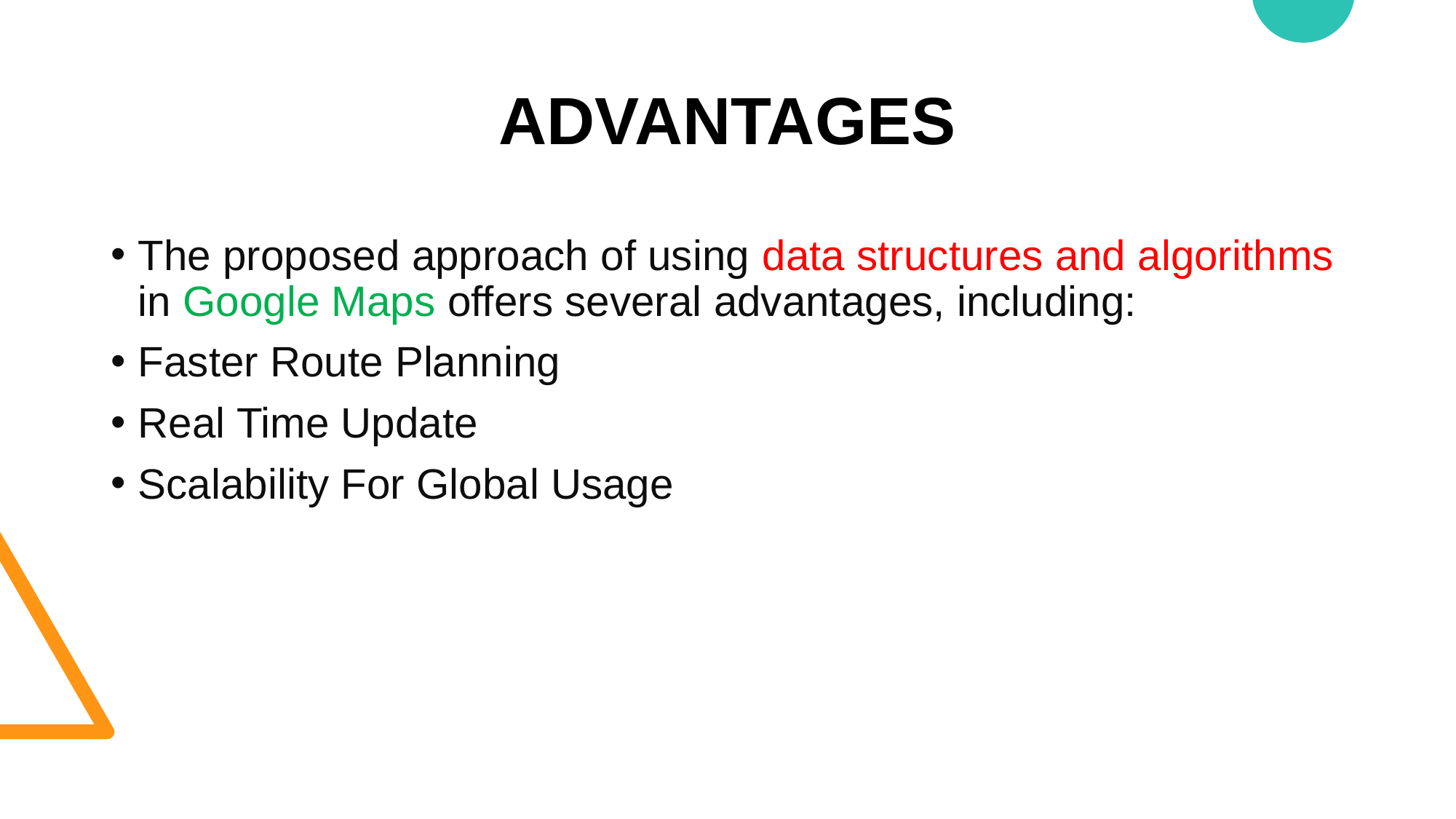

# ADVANTAGES
The proposed approach of using data structures and algorithms in Google Maps offers several advantages, including:
Faster Route Planning
Real Time Update
Scalability For Global Usage

19